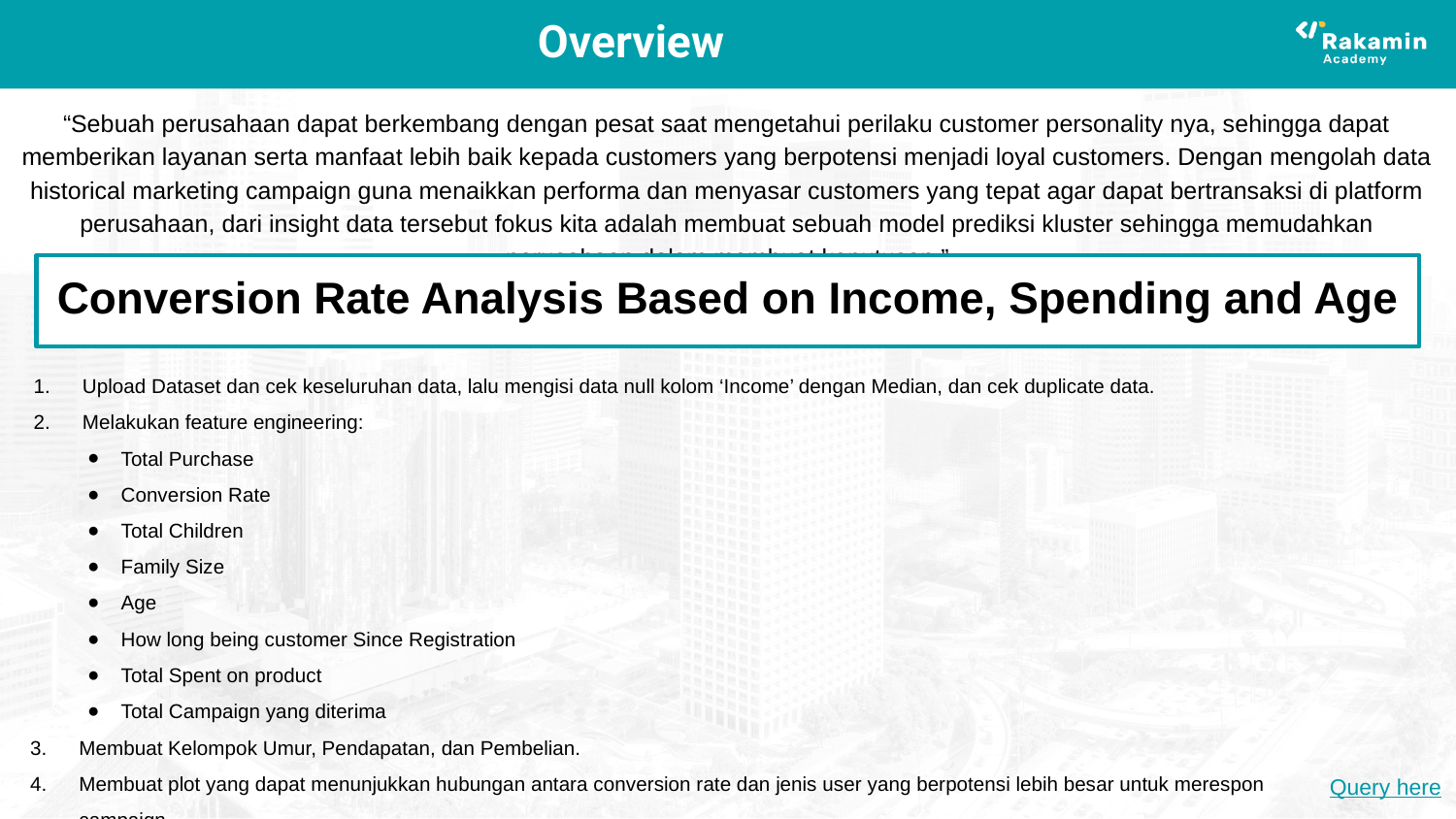

# Overview
“Sebuah perusahaan dapat berkembang dengan pesat saat mengetahui perilaku customer personality nya, sehingga dapat memberikan layanan serta manfaat lebih baik kepada customers yang berpotensi menjadi loyal customers. Dengan mengolah data historical marketing campaign guna menaikkan performa dan menyasar customers yang tepat agar dapat bertransaksi di platform perusahaan, dari insight data tersebut fokus kita adalah membuat sebuah model prediksi kluster sehingga memudahkan perusahaan dalam membuat keputusan ”
Conversion Rate Analysis Based on Income, Spending and Age
Upload Dataset dan cek keseluruhan data, lalu mengisi data null kolom ‘Income’ dengan Median, dan cek duplicate data.
Melakukan feature engineering:
Total Purchase
Conversion Rate
Total Children
Family Size
Age
How long being customer Since Registration
Total Spent on product
Total Campaign yang diterima
Membuat Kelompok Umur, Pendapatan, dan Pembelian.
Membuat plot yang dapat menunjukkan hubungan antara conversion rate dan jenis user yang berpotensi lebih besar untuk merespon campaign.
Query here